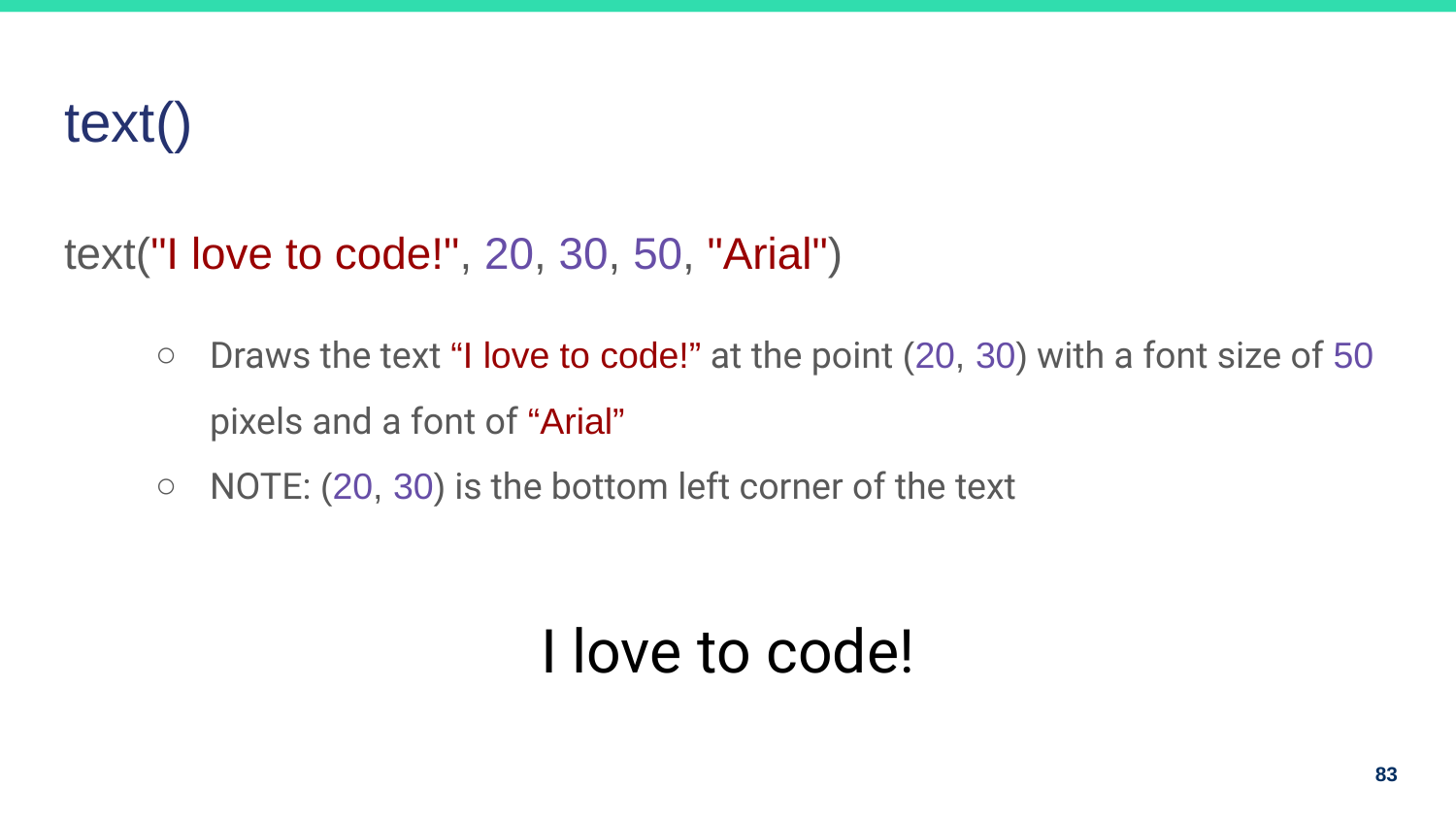

# text()
text("I love to code!", 20, 30, 50, "Arial")
Draws the text “I love to code!” at the point (20, 30) with a font size of 50 pixels and a font of “Arial”
NOTE: (20, 30) is the bottom left corner of the text
I love to code!
83